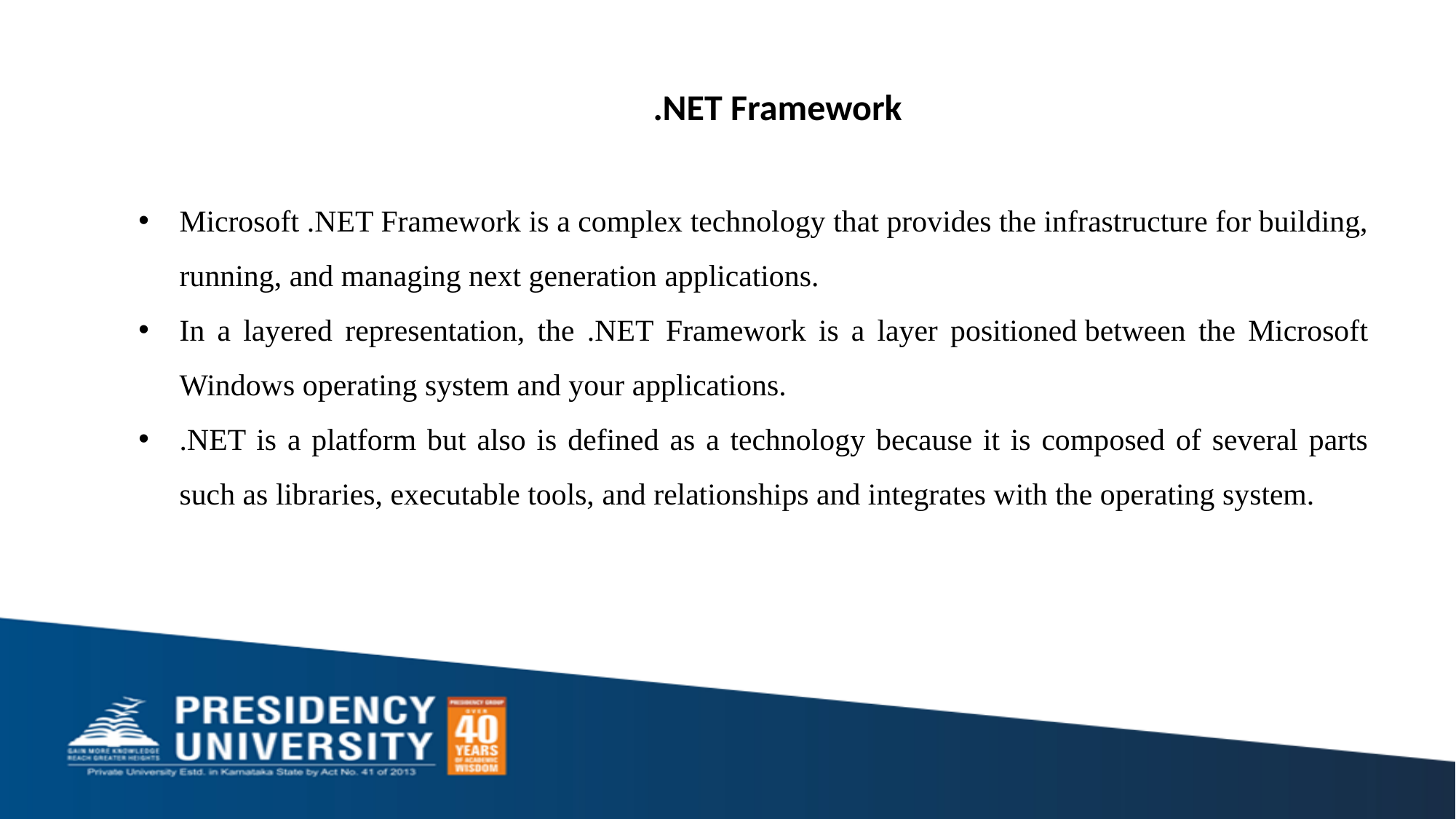

.NET Framework
Microsoft .NET Framework is a complex technology that provides the infrastructure for building, running, and managing next generation applications.
In a layered representation, the .NET Framework is a layer positioned between the Microsoft Windows operating system and your applications.
.NET is a platform but also is defined as a technology because it is composed of several parts such as libraries, executable tools, and relationships and integrates with the operating system.